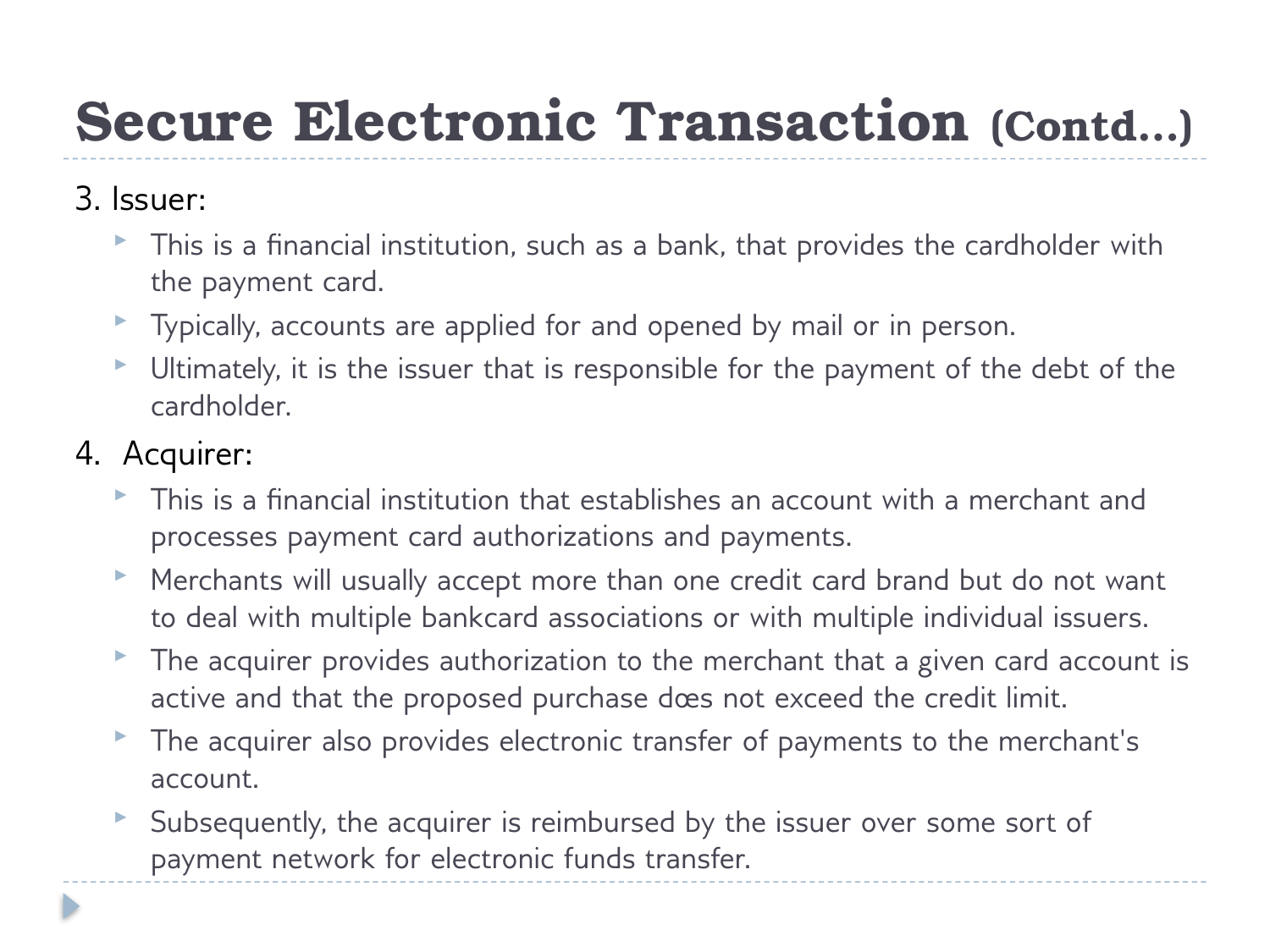

# Secure Electronic Transaction (Contd…)
3. Issuer:
This is a financial institution, such as a bank, that provides the cardholder with the payment card.
Typically, accounts are applied for and opened by mail or in person.
Ultimately, it is the issuer that is responsible for the payment of the debt of the cardholder.
4.  Acquirer:
This is a financial institution that establishes an account with a merchant and processes payment card authorizations and payments.
Merchants will usually accept more than one credit card brand but do not want to deal with multiple bankcard associations or with multiple individual issuers.
The acquirer provides authorization to the merchant that a given card account is active and that the proposed purchase does not exceed the credit limit.
The acquirer also provides electronic transfer of payments to the merchant's account.
Subsequently, the acquirer is reimbursed by the issuer over some sort of payment network for electronic funds transfer.